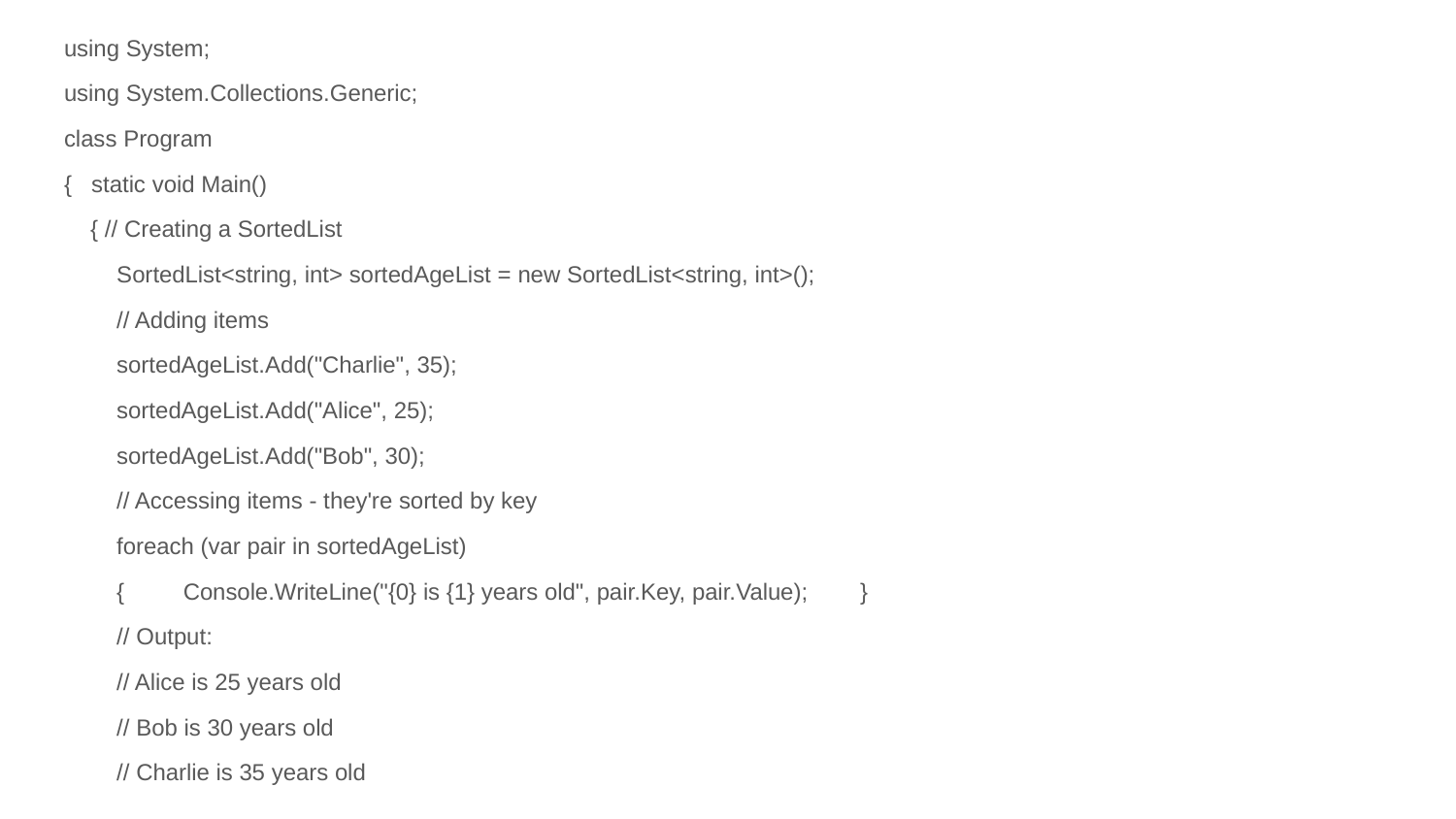

using System;
using System.Collections.Generic;
class Program
{   static void Main()
    { // Creating a SortedList
        SortedList<string, int> sortedAgeList = new SortedList<string, int>();
        // Adding items
        sortedAgeList.Add("Charlie", 35);
        sortedAgeList.Add("Alice", 25);
        sortedAgeList.Add("Bob", 30);
        // Accessing items - they're sorted by key
        foreach (var pair in sortedAgeList)
        {         Console.WriteLine("{0} is {1} years old", pair.Key, pair.Value);        }
        // Output:
        // Alice is 25 years old
        // Bob is 30 years old
        // Charlie is 35 years old